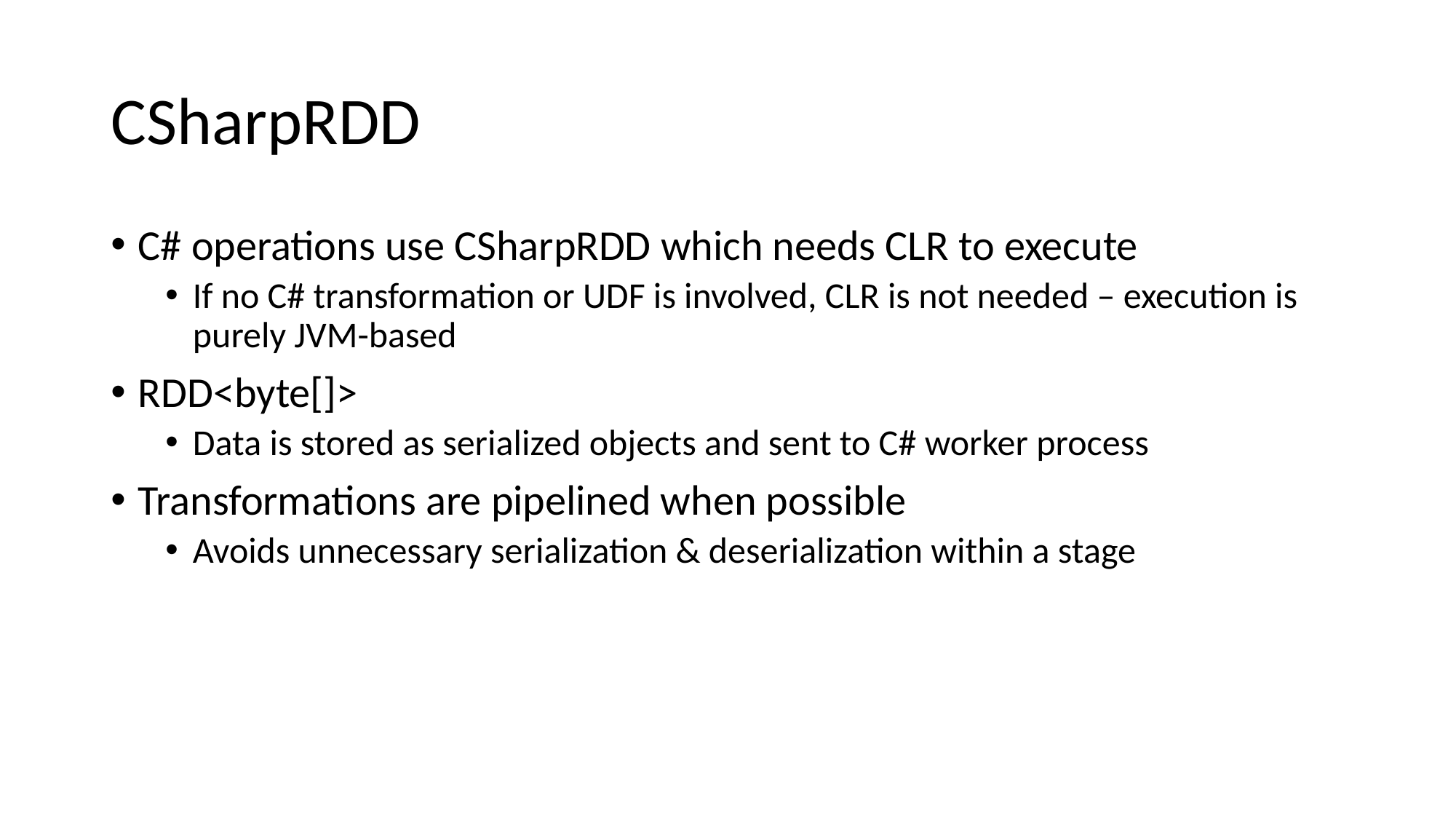

# CSharpRDD
C# operations use CSharpRDD which needs CLR to execute
If no C# transformation or UDF is involved, CLR is not needed – execution is purely JVM-based
RDD<byte[]>
Data is stored as serialized objects and sent to C# worker process
Transformations are pipelined when possible
Avoids unnecessary serialization & deserialization within a stage